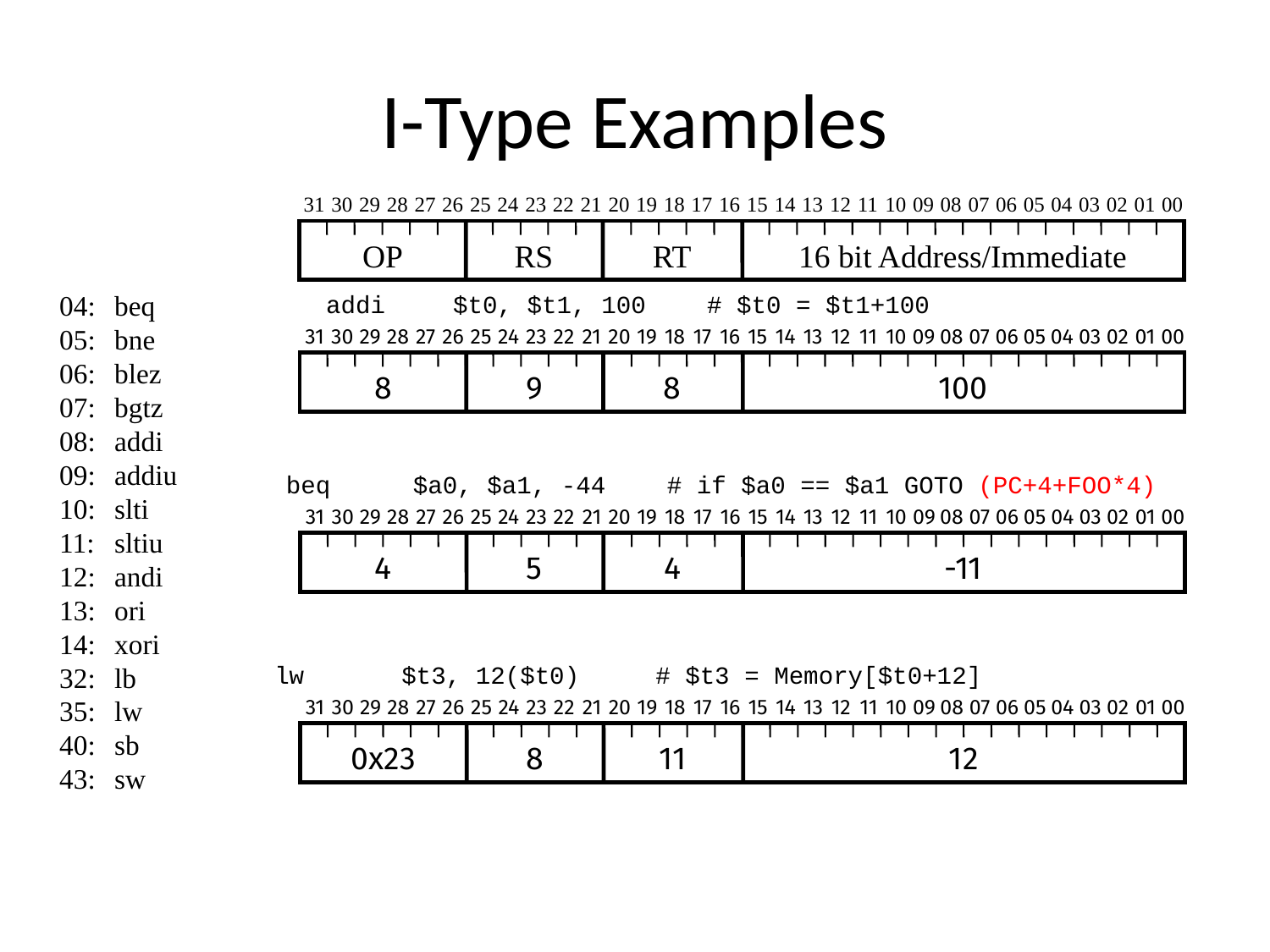

# I-Type Examples
31
30
29
28
27
26
25
24
23
22
21
20
19
18
17
16
15
14
13
12
11
10
09
08
07
06
05
04
03
02
01
00

OP
RS
RT
16 bit Address/Immediate
04:	beq
05:	bne
06:	blez
07:	bgtz
08:	addi
09:	addiu
10:	slti
11:	sltiu
12:	andi
13:	ori
14:	xori
32:	lb
35:	lw
40:	sb
43:	sw
addi	$t0, $t1, 100	# $t0 = $t1+100
31
30
29
28
27
26
25
24
23
22
21
20
19
18
17
16
15
14
13
12
11
10
09
08
07
06
05
04
03
02
01
00

8
9
8
100
beq	$a0, $a1, -44	# if $a0 == $a1 GOTO (PC+4+FOO*4)
31
30
29
28
27
26
25
24
23
22
21
20
19
18
17
16
15
14
13
12
11
10
09
08
07
06
05
04
03
02
01
00

4
5
4
-11
lw	$t3, 12($t0)	# $t3 = Memory[$t0+12]
31
30
29
28
27
26
25
24
23
22
21
20
19
18
17
16
15
14
13
12
11
10
09
08
07
06
05
04
03
02
01
00

0x23
8
11
12